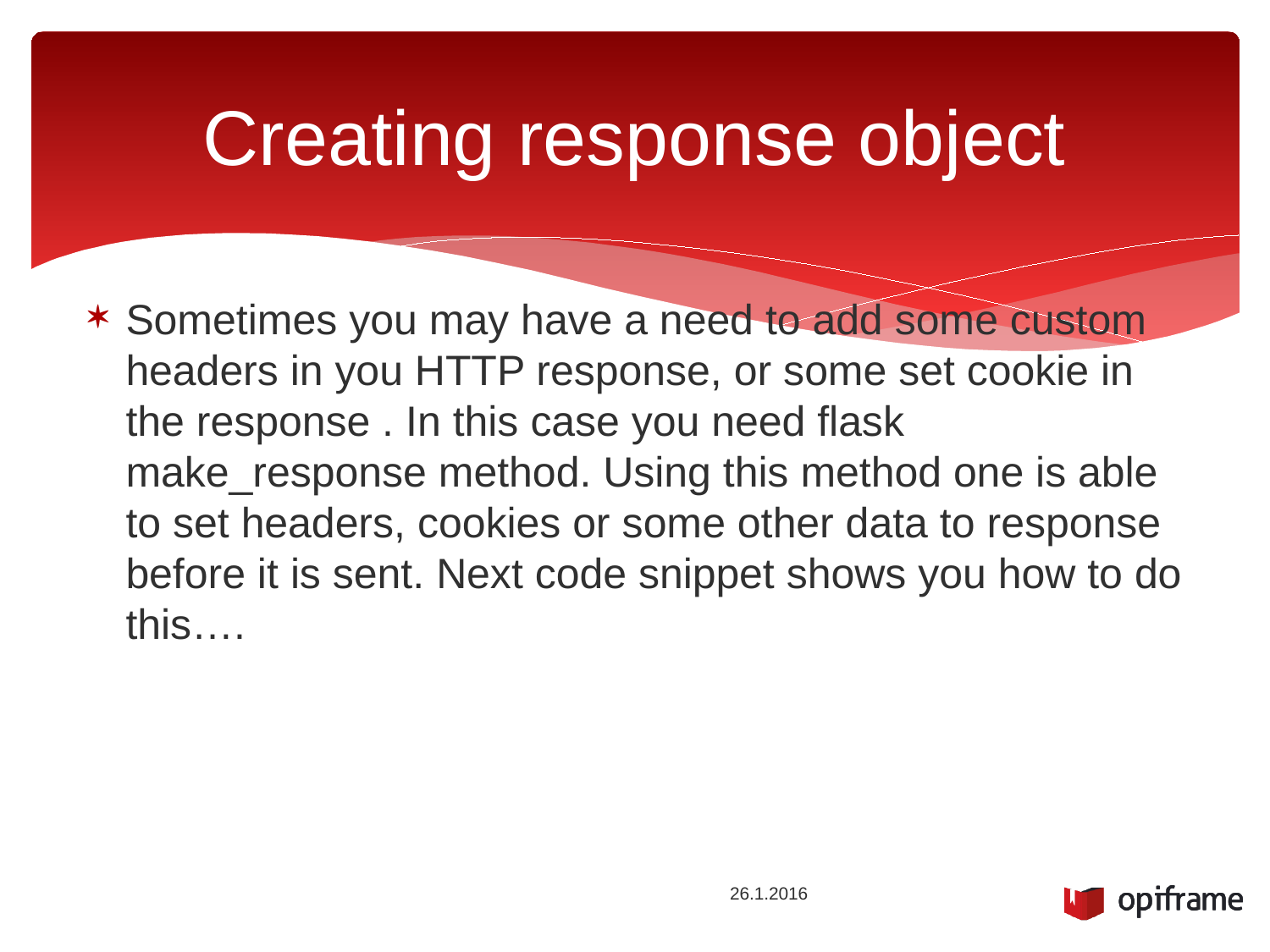

# Creating response object
Sometimes you may have a need to add some custom headers in you HTTP response, or some set cookie in the response . In this case you need flask make_response method. Using this method one is able to set headers, cookies or some other data to response before it is sent. Next code snippet shows you how to do this….

26.1.2016